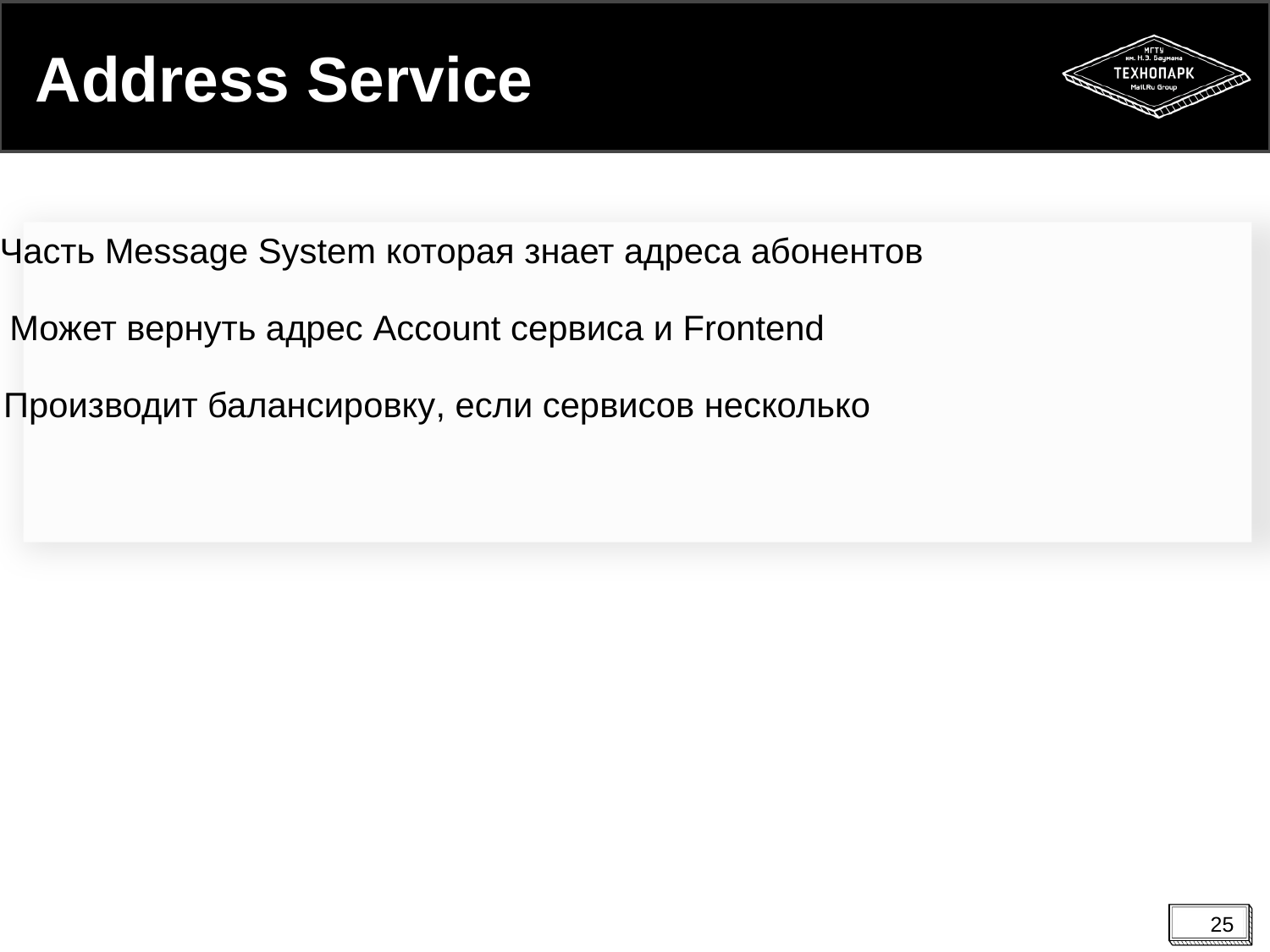

# Address Service

Часть Message System которая знает адреса абонентов
Может вернуть адрес Account сервиса и Frontend
Производит балансировку, если сервисов несколько
25